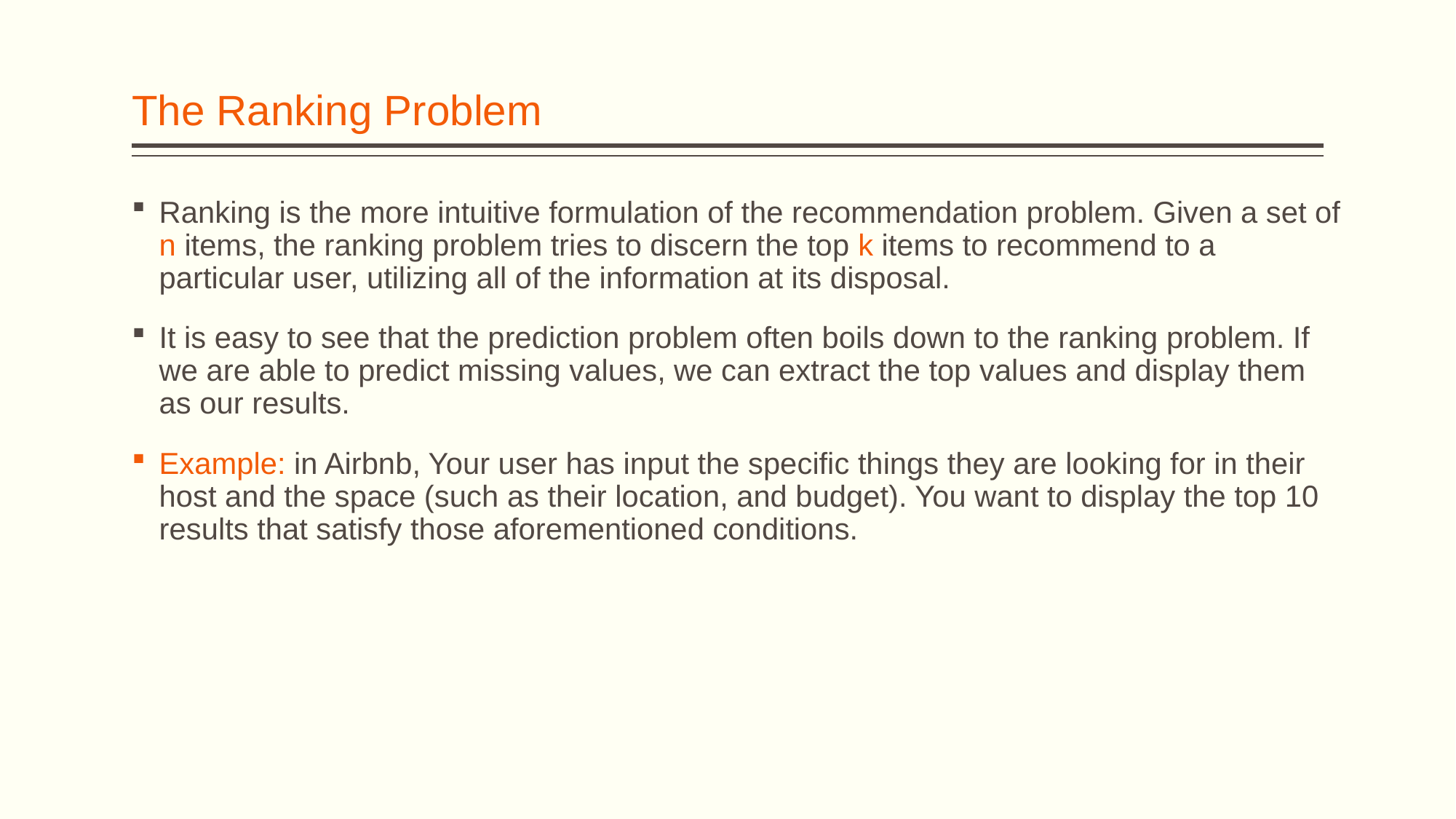

# The Ranking Problem
Ranking is the more intuitive formulation of the recommendation problem. Given a set of n items, the ranking problem tries to discern the top k items to recommend to a particular user, utilizing all of the information at its disposal.
It is easy to see that the prediction problem often boils down to the ranking problem. If we are able to predict missing values, we can extract the top values and display them as our results.
Example: in Airbnb, Your user has input the specific things they are looking for in their host and the space (such as their location, and budget). You want to display the top 10 results that satisfy those aforementioned conditions.